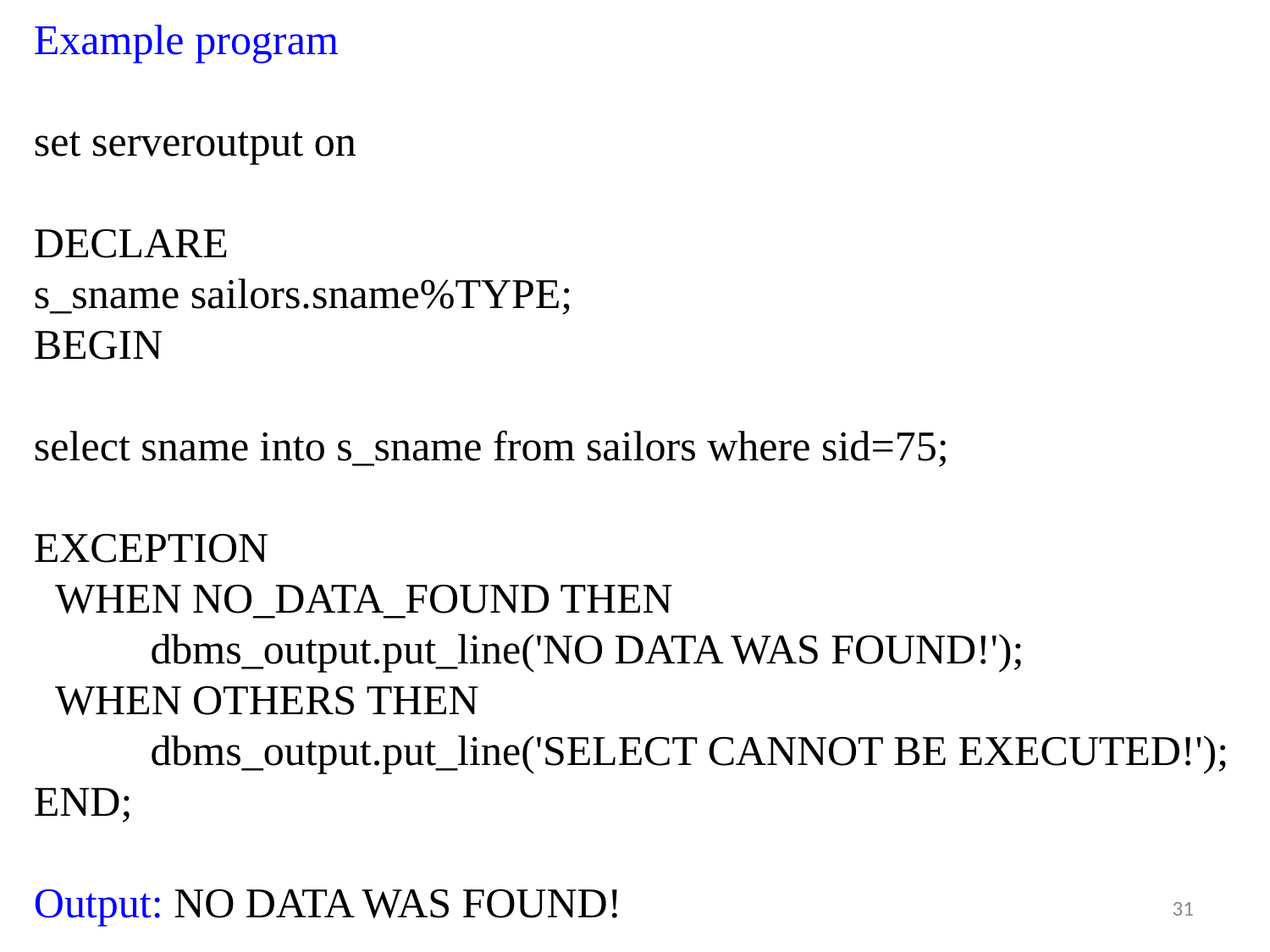

Example program

set serveroutput on

DECLARE
s_sname sailors.sname%TYPE;
BEGIN

select sname into s_sname from sailors where sid=75;

EXCEPTION
  WHEN NO_DATA_FOUND THEN
           dbms_output.put_line('NO DATA WAS FOUND!');
  WHEN OTHERS THEN
           dbms_output.put_line('SELECT CANNOT BE EXECUTED!');
END;

Output: NO DATA WAS FOUND!
31